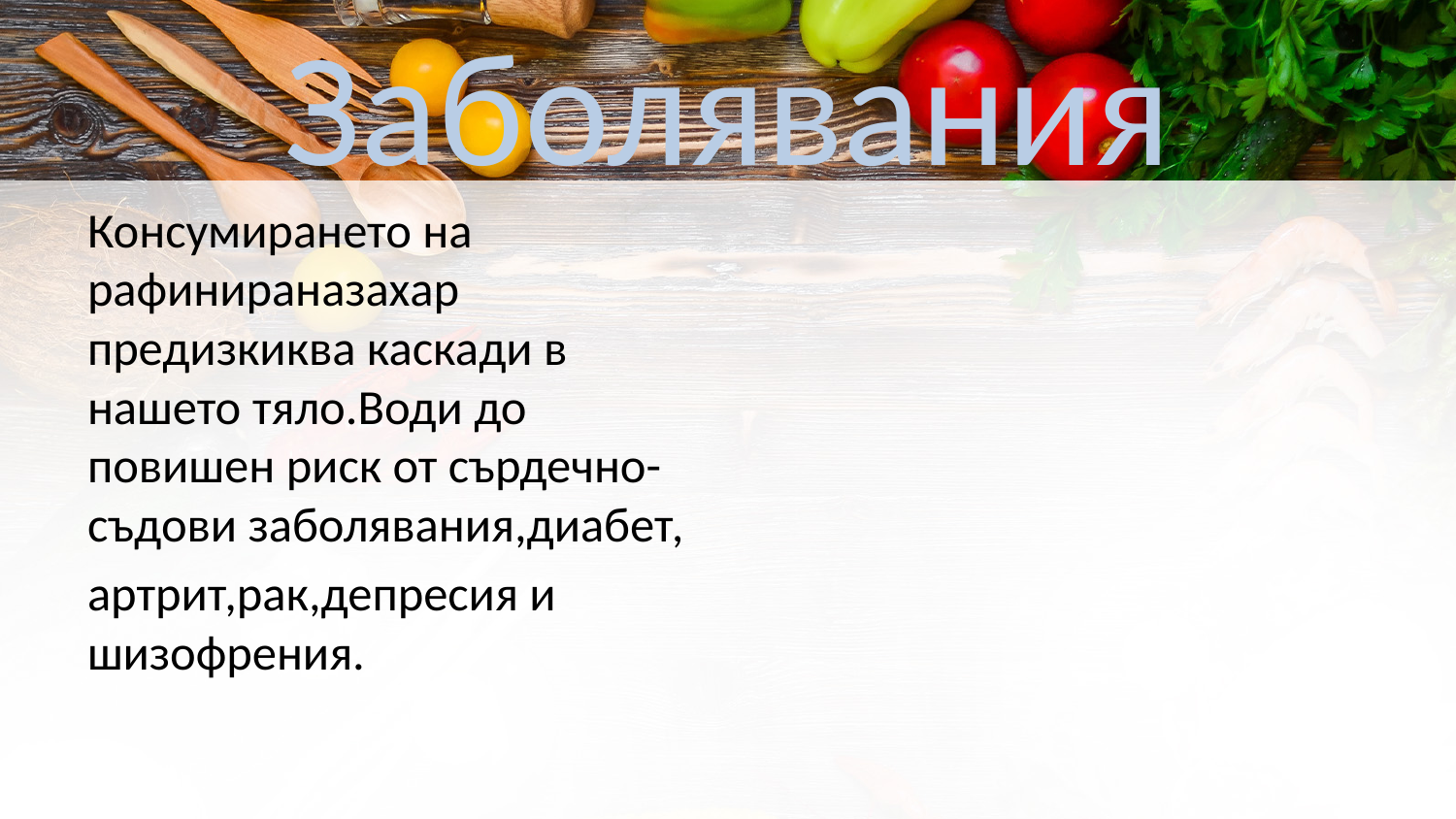

# Заболявания
Консумирането на рафинираназахар предизкиква каскади в нашето тяло.Води до повишен риск от сърдечно-съдови заболявания,диабет,
артрит,рак,депресия и шизофрения.